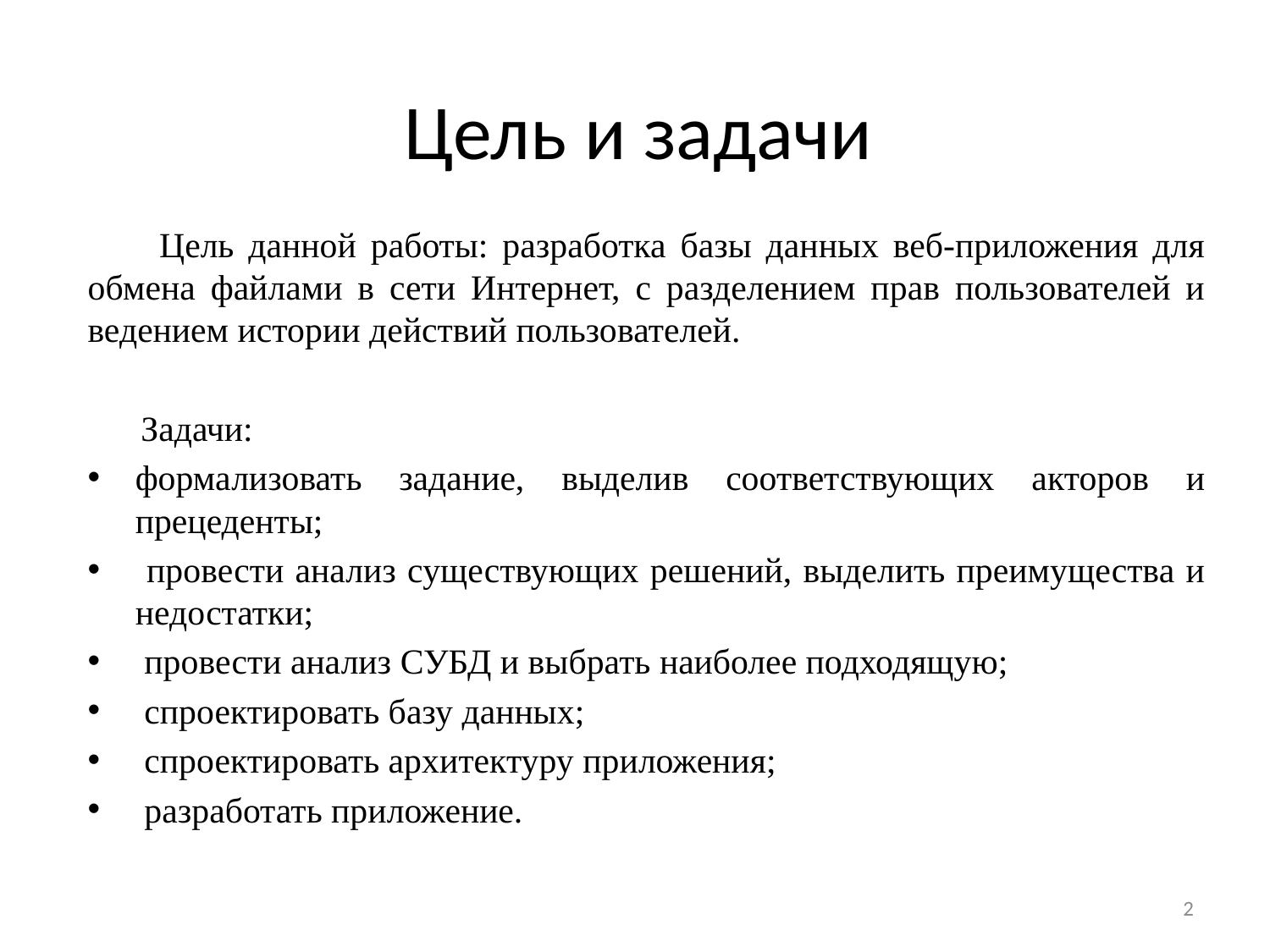

Цель и задачи
     Цель данной работы: разработка базы данных веб-приложения для обмена файлами в сети Интернет, с разделением прав пользователей и ведением истории действий пользователей.

      Задачи:
формализовать задание, выделив соответствующих акторов и прецеденты;
 провести анализ существующих решений, выделить преимущества и недостатки;
 провести анализ СУБД и выбрать наиболее подходящую;
 спроектировать базу данных;
 спроектировать архитектуру приложения;
 разработать приложение.
2